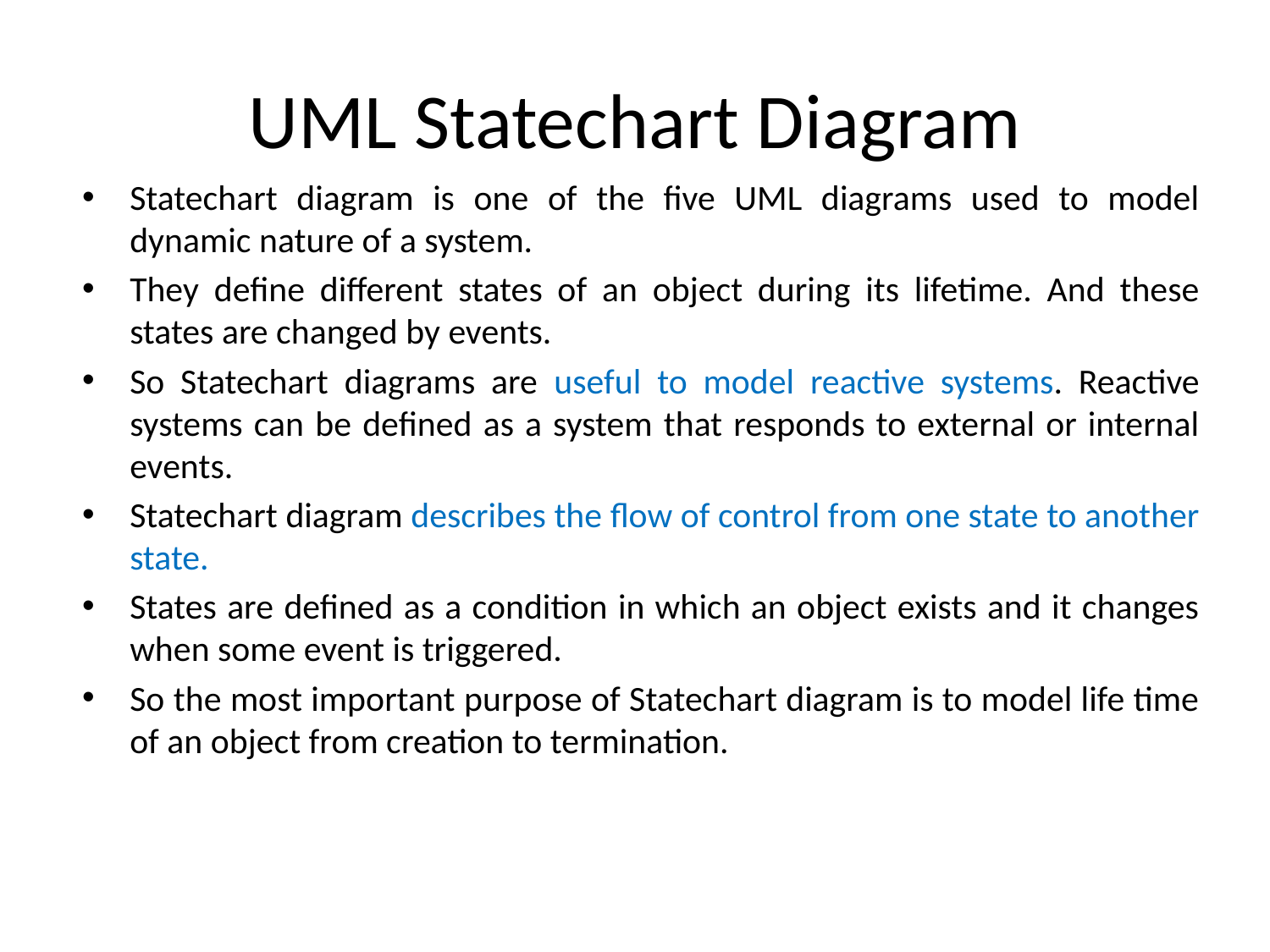

# UML Statechart Diagram
Statechart diagram is one of the five UML diagrams used to model dynamic nature of a system.
They define different states of an object during its lifetime. And these states are changed by events.
So Statechart diagrams are useful to model reactive systems. Reactive systems can be defined as a system that responds to external or internal events.
Statechart diagram describes the flow of control from one state to another state.
States are defined as a condition in which an object exists and it changes when some event is triggered.
So the most important purpose of Statechart diagram is to model life time of an object from creation to termination.